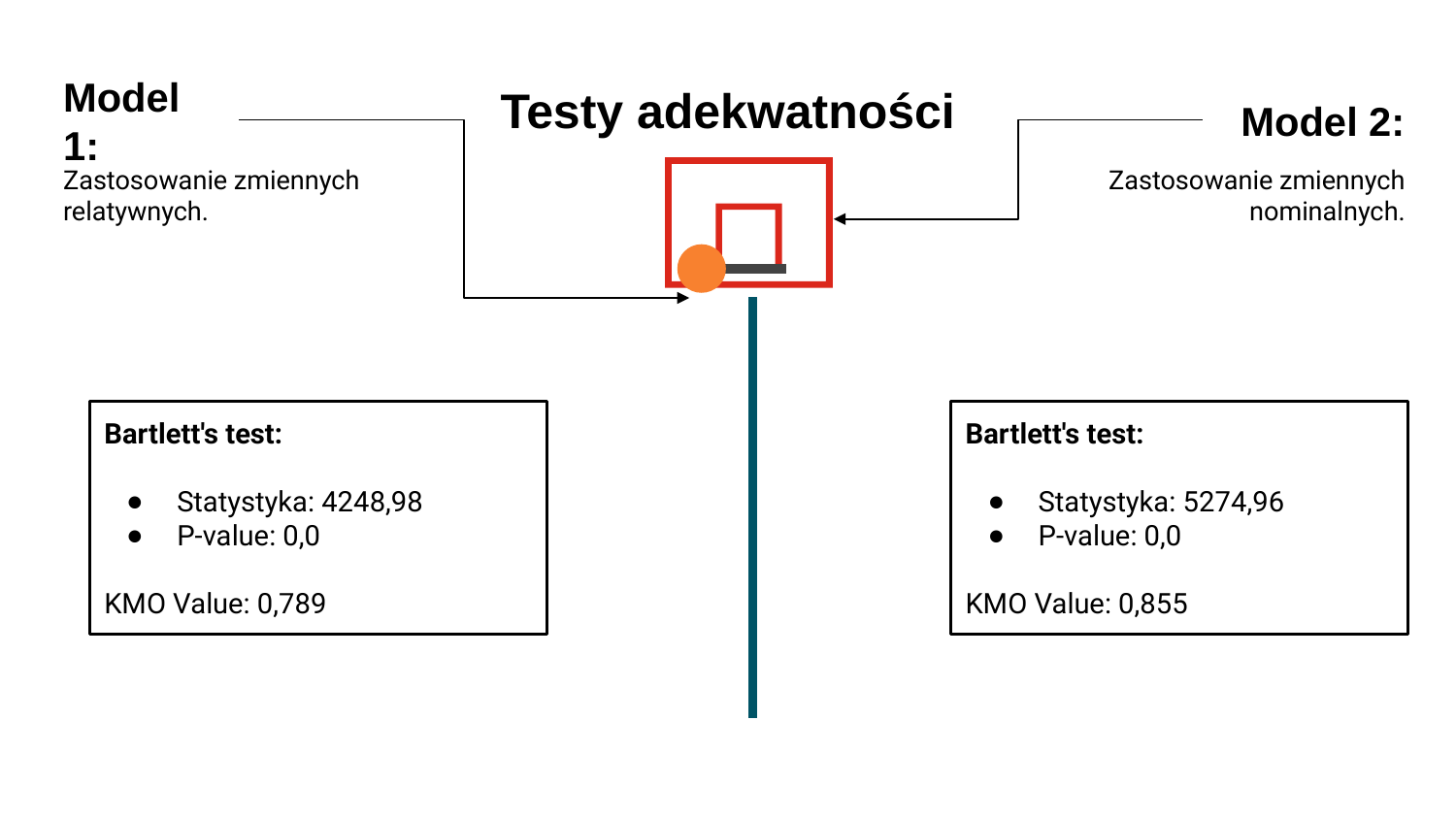

# Testy adekwatności
Model 1:
Zastosowanie zmiennych relatywnych.
Model 2:
Zastosowanie zmiennych nominalnych.

Bartlett's test:

Statystyka: 4248,98
P-value: 0,0

KMO Value: 0,789
Bartlett's test:

Statystyka: 5274,96
P-value: 0,0

KMO Value: 0,855